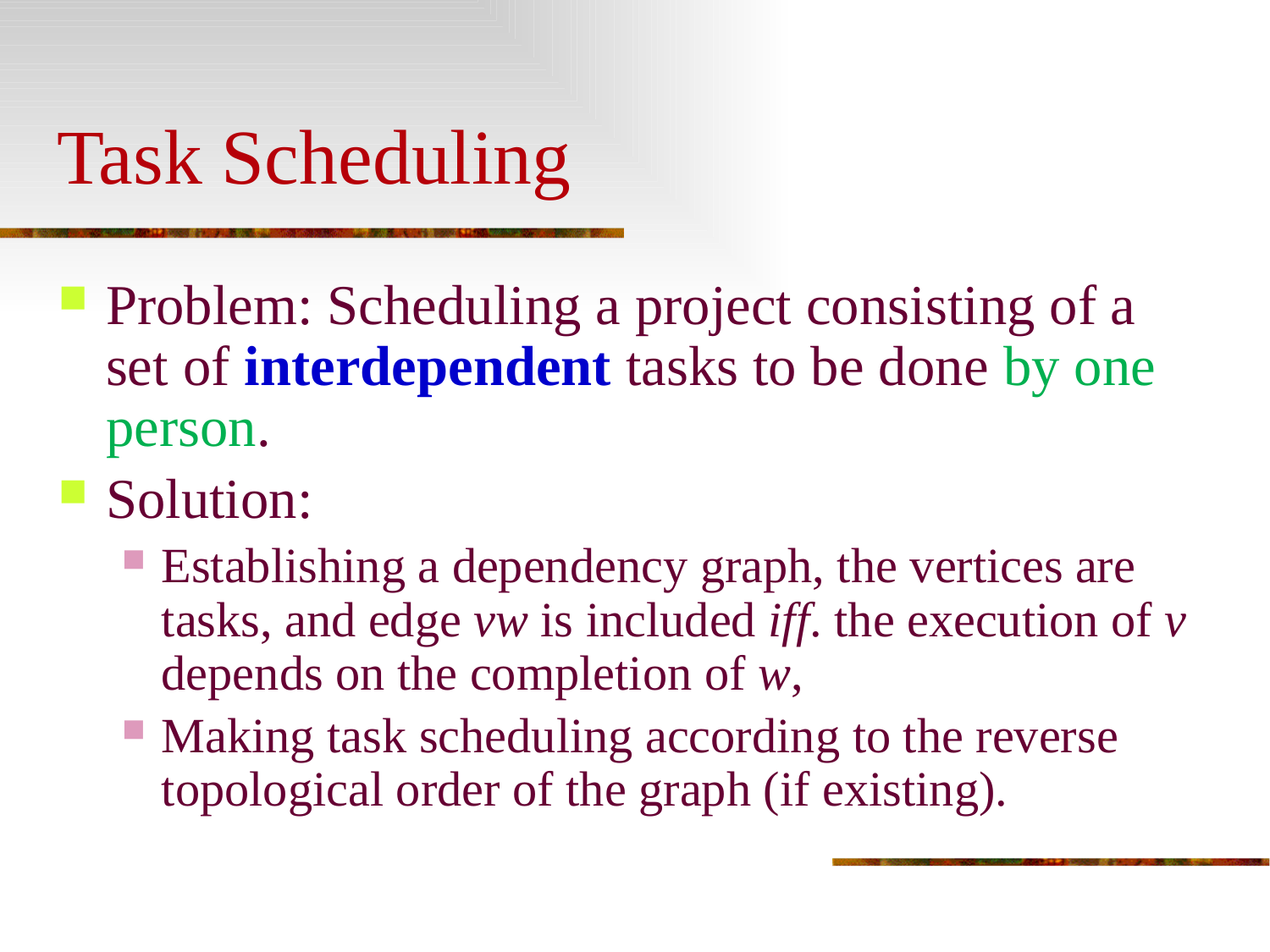

# Task Scheduling
Problem: Scheduling a project consisting of a set of interdependent tasks to be done by one person.
Solution:
Establishing a dependency graph, the vertices are tasks, and edge vw is included iff. the execution of v depends on the completion of w,
Making task scheduling according to the reverse topological order of the graph (if existing).